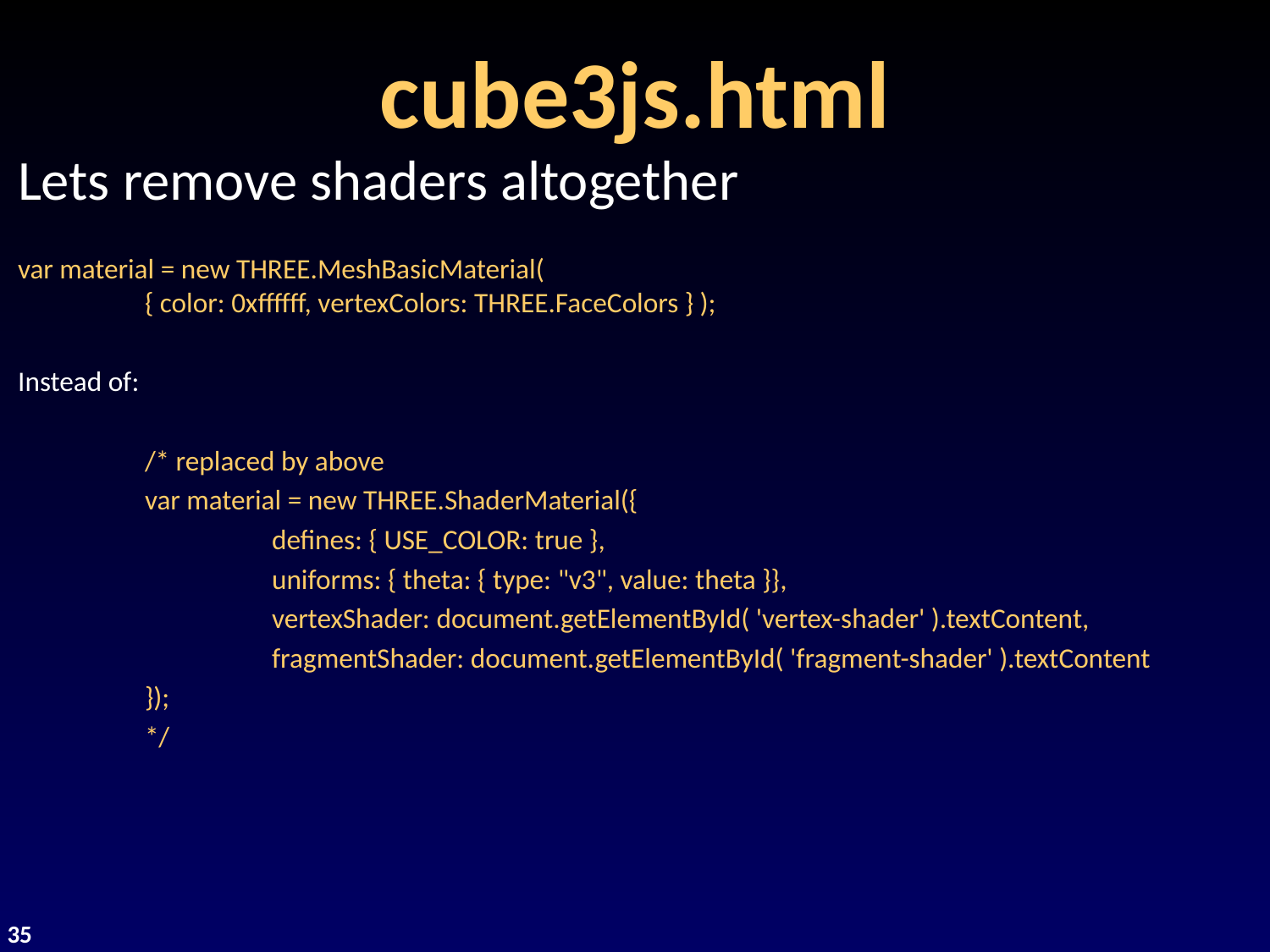

# cube3js.html
Lets remove shaders altogether
var material = new THREE.MeshBasicMaterial(
	{ color: 0xffffff, vertexColors: THREE.FaceColors } );

Instead of:

	/* replaced by above
	var material = new THREE.ShaderMaterial({
		defines: { USE_COLOR: true },
		uniforms: { theta: { type: "v3", value: theta }},
		vertexShader: document.getElementById( 'vertex-shader' ).textContent,
		fragmentShader: document.getElementById( 'fragment-shader' ).textContent
	});
	*/

35